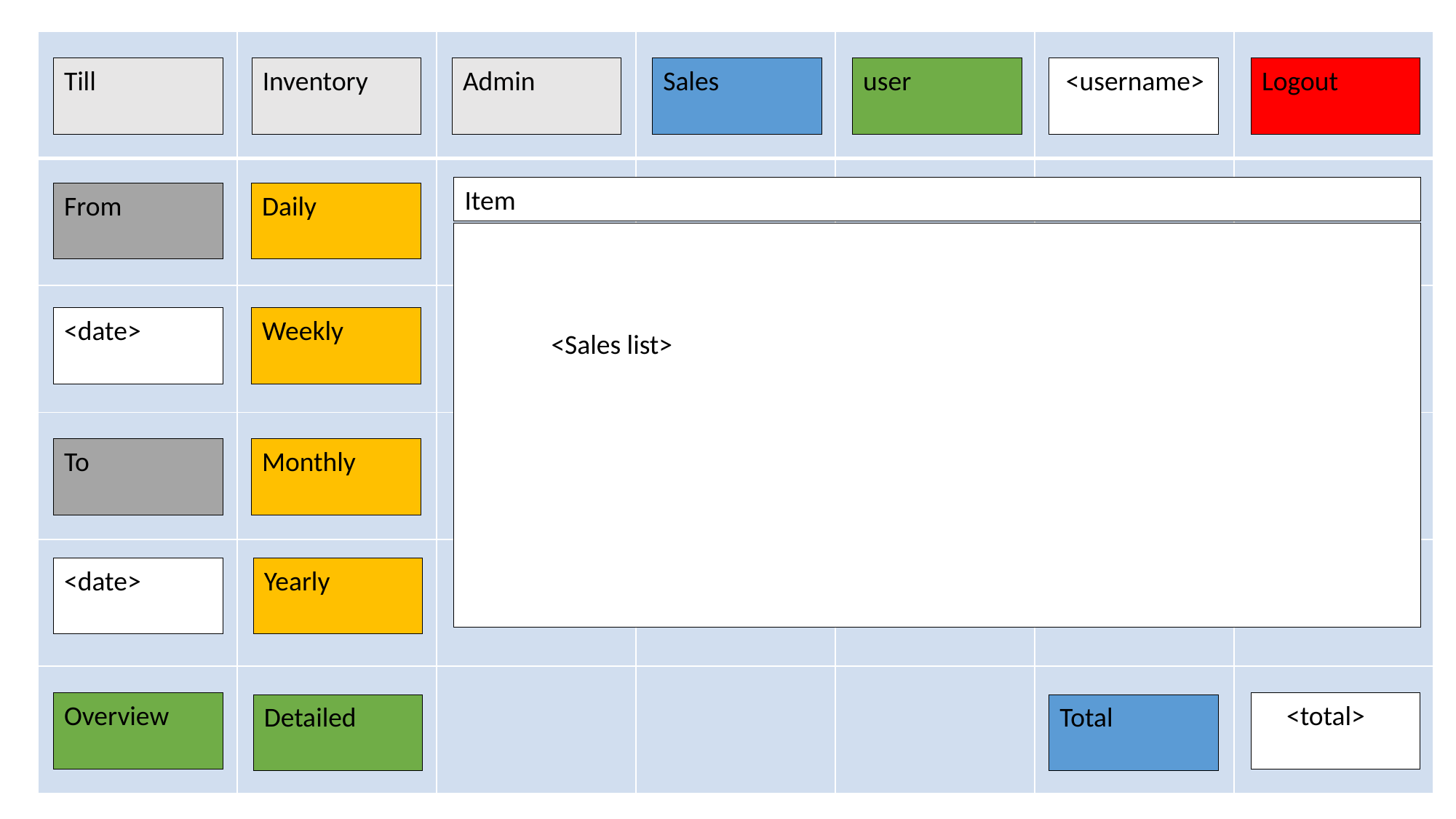

|  |  |  |  |  |  |  |
| --- | --- | --- | --- | --- | --- | --- |
|  |  |  |  |  |  |  |
|  |  |  |  |  |  |  |
|  |  |  |  |  |  |  |
|  |  |  |  |  |  |  |
|  |  |  |  |  |  |  |
user

 <username>

Logout

Till

Admin

Sales

Inventory

Item
From

Daily

              <Sales list>

<date>

Weekly

To

Monthly

Yearly

<date>

Overview

    <total>

Detailed

Total